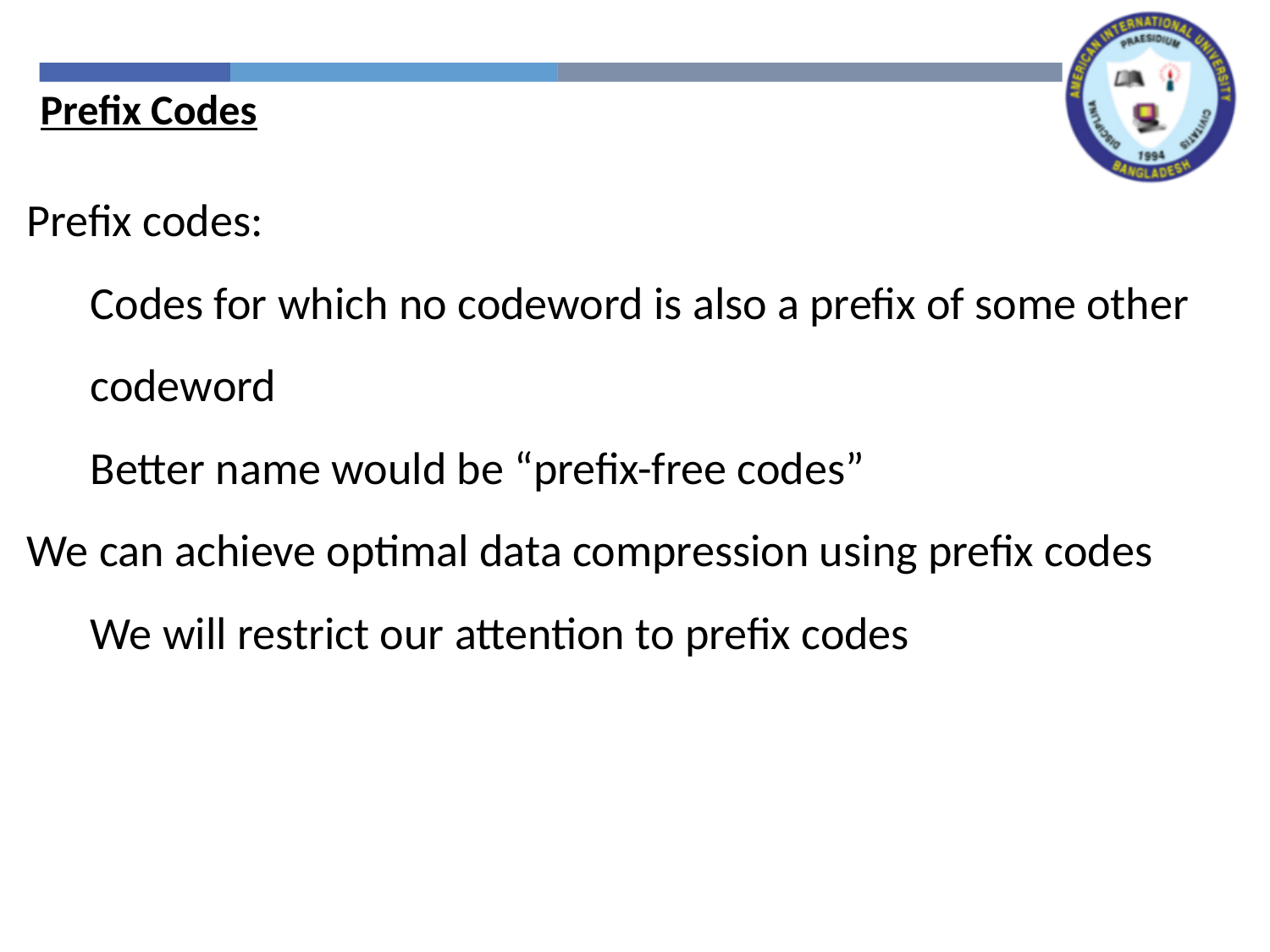

Prefix Codes
Prefix codes:
Codes for which no codeword is also a prefix of some other codeword
Better name would be “prefix-free codes”
We can achieve optimal data compression using prefix codes
We will restrict our attention to prefix codes